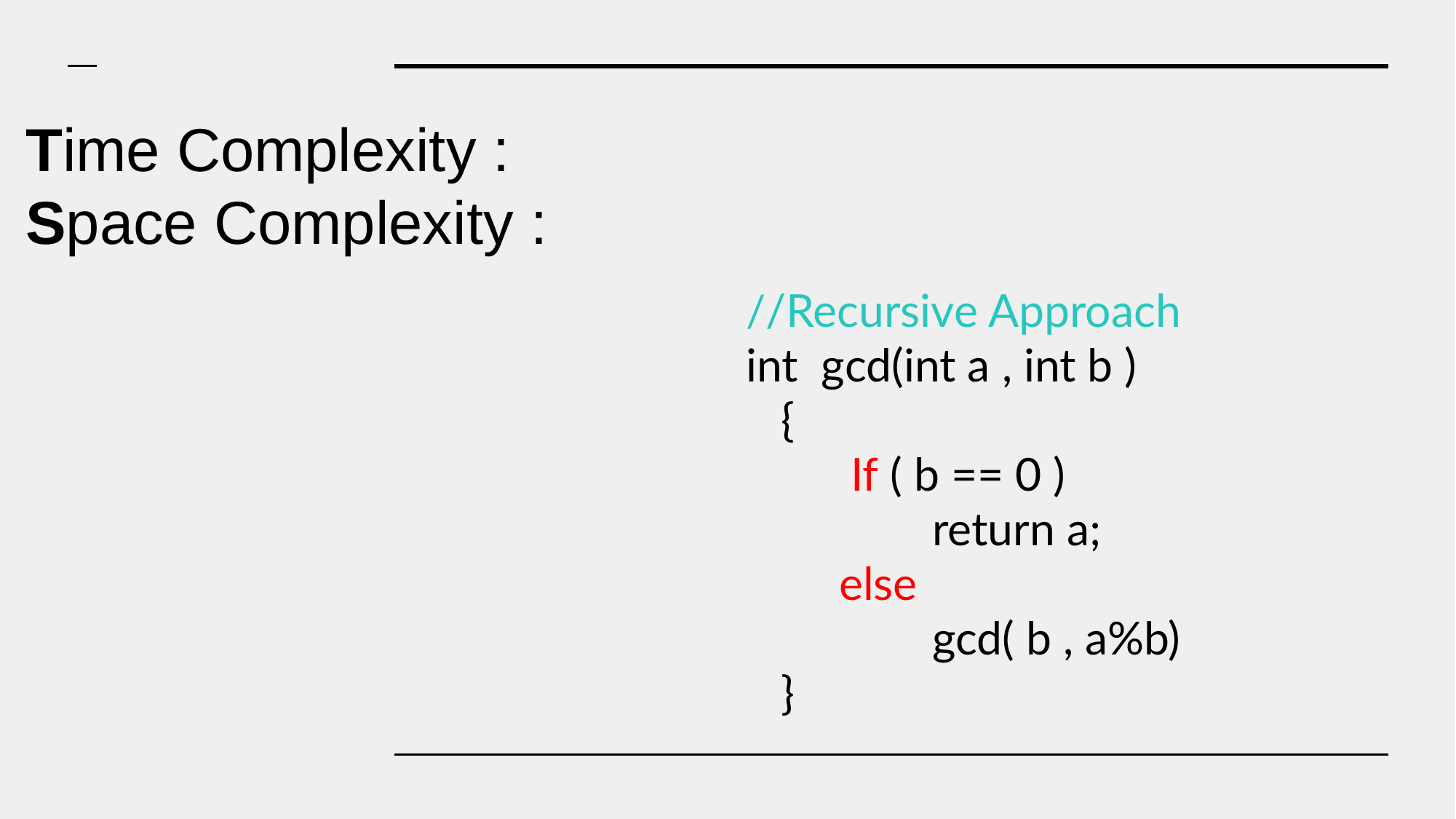

# Time Complexity :
Space Complexity :
//Recursive Approach
int  gcd(int a , int b )
   {
         If ( b == 0 )
                return a;
        else
                gcd( b , a%b)
   }